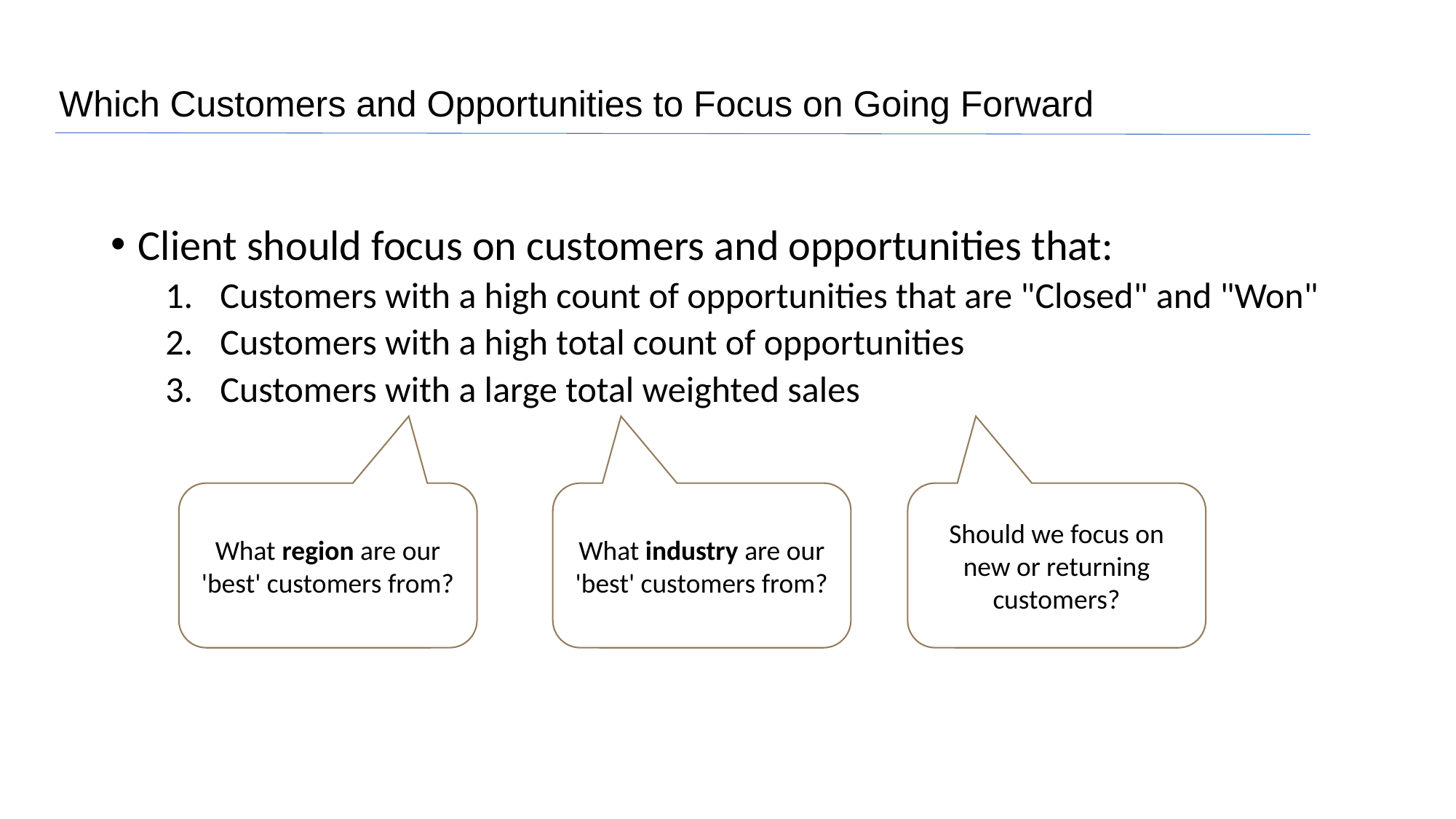

# Which Customers and Opportunities to Focus on Going Forward
Client should focus on customers and opportunities that:
Customers with a high count of opportunities that are "Closed" and "Won"
Customers with a high total count of opportunities
Customers with a large total weighted sales

What region are our 'best' customers from?
What industry are our 'best' customers from?
Should we focus on new or returning customers?